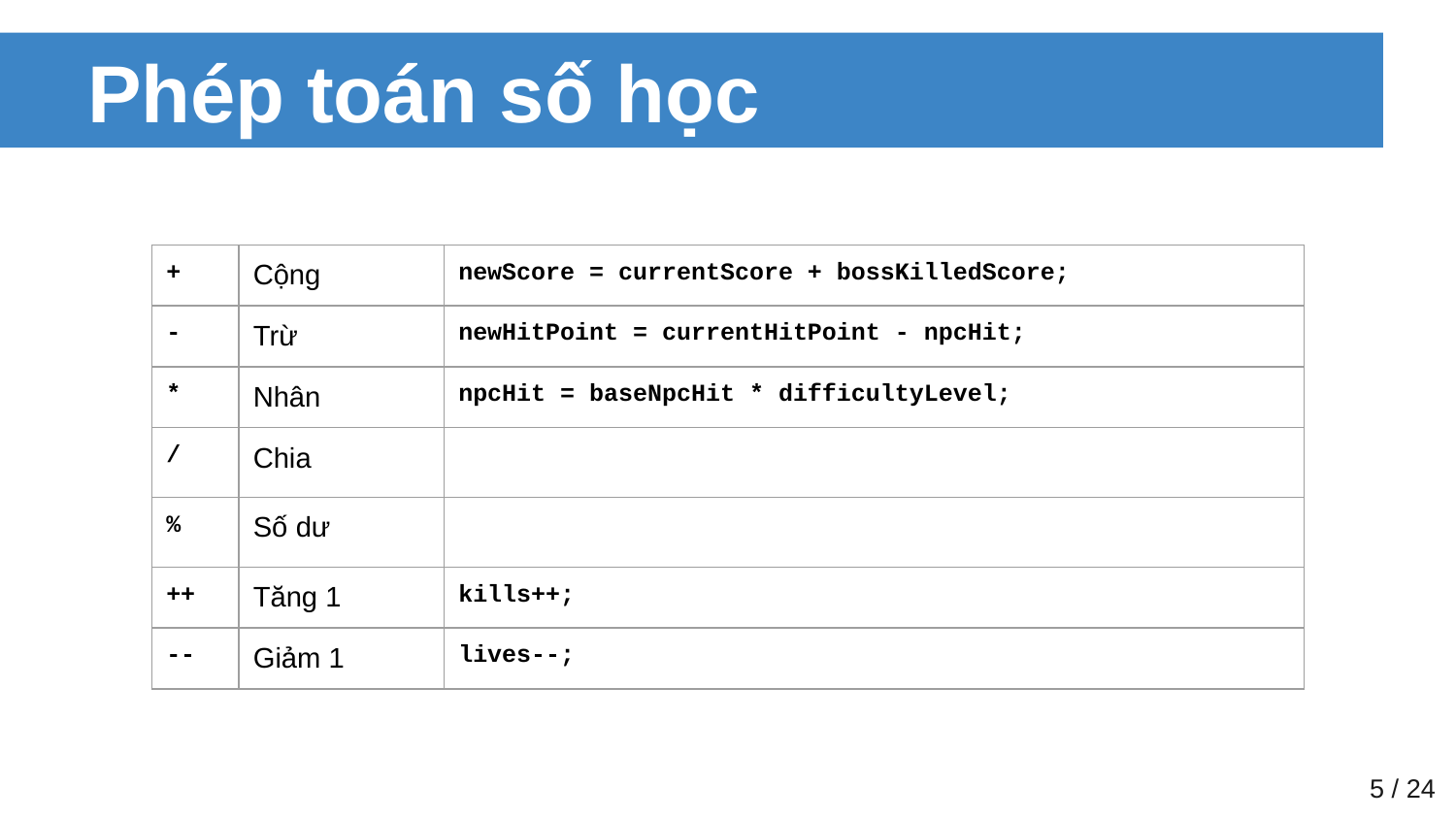

# Phép toán số học

| + | Cộng | newScore = currentScore + bossKilledScore; |
| --- | --- | --- |
| - | Trừ | newHitPoint = currentHitPoint - npcHit; |
| \* | Nhân | npcHit = baseNpcHit \* difficultyLevel; |
| / | Chia |  |
| % | Số dư |  |
| ++ | Tăng 1 | kills++; |
| -- | Giảm 1 | lives--; |
5 / 24